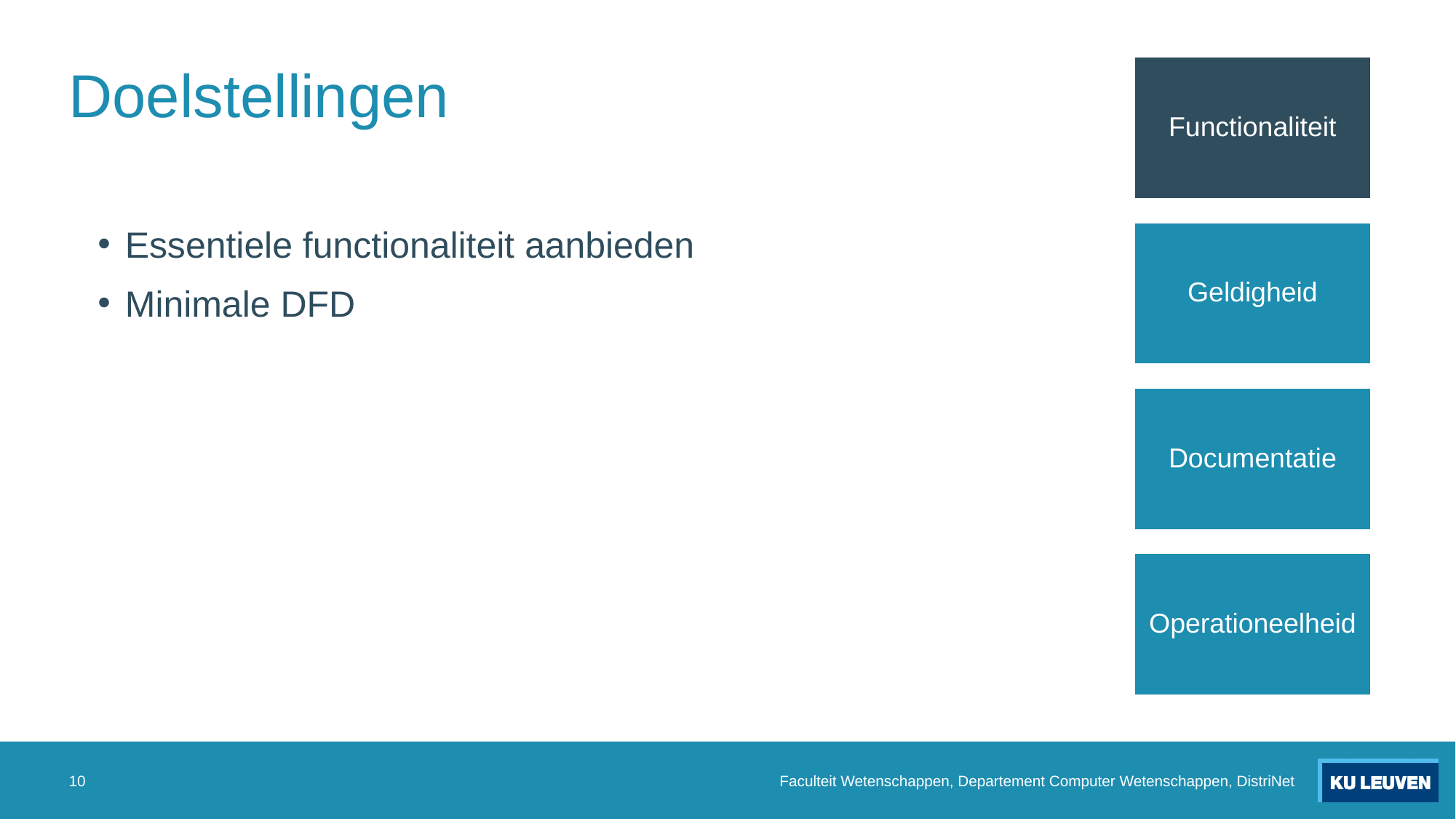

# Doelstellingen
Functionaliteit
Geldigheid
Documentatie
Operationeelheid

Essentiele functionaliteit aanbieden
Minimale DFD

10
Faculteit Wetenschappen, Departement Computer Wetenschappen, DistriNet